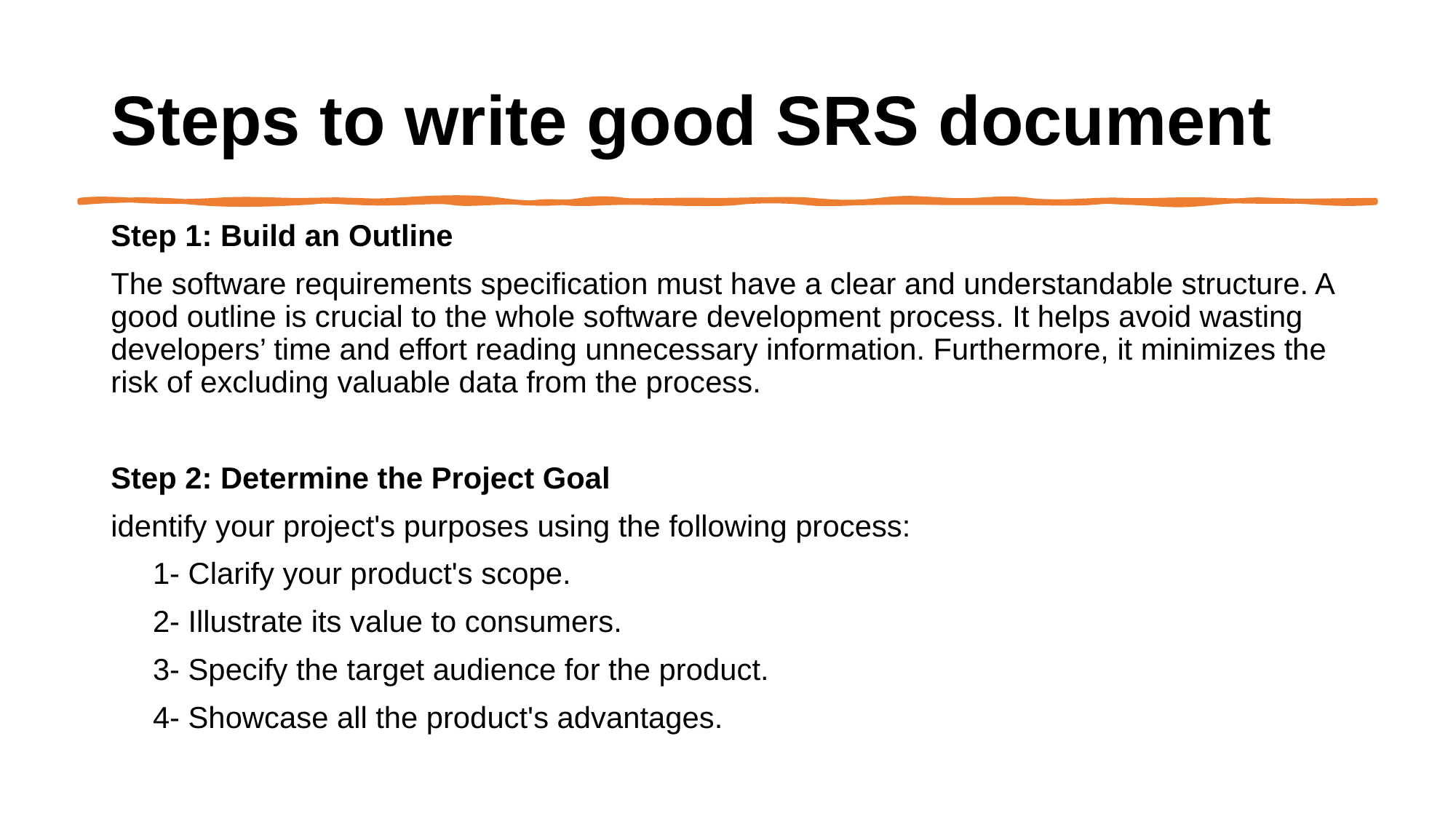

# Steps to write good SRS document

Step 1: Build an Outline
The software requirements specification must have a clear and understandable structure. A good outline is crucial to the whole software development process. It helps avoid wasting developers’ time and effort reading unnecessary information. Furthermore, it minimizes the risk of excluding valuable data from the process.

Step 2: Determine the Project Goal
identify your project's purposes using the following process:
     1- Clarify your product's scope.
     2- Illustrate its value to consumers.
     3- Specify the target audience for the product.
     4- Showcase all the product's advantages.

Eng. Asmaa Lafi